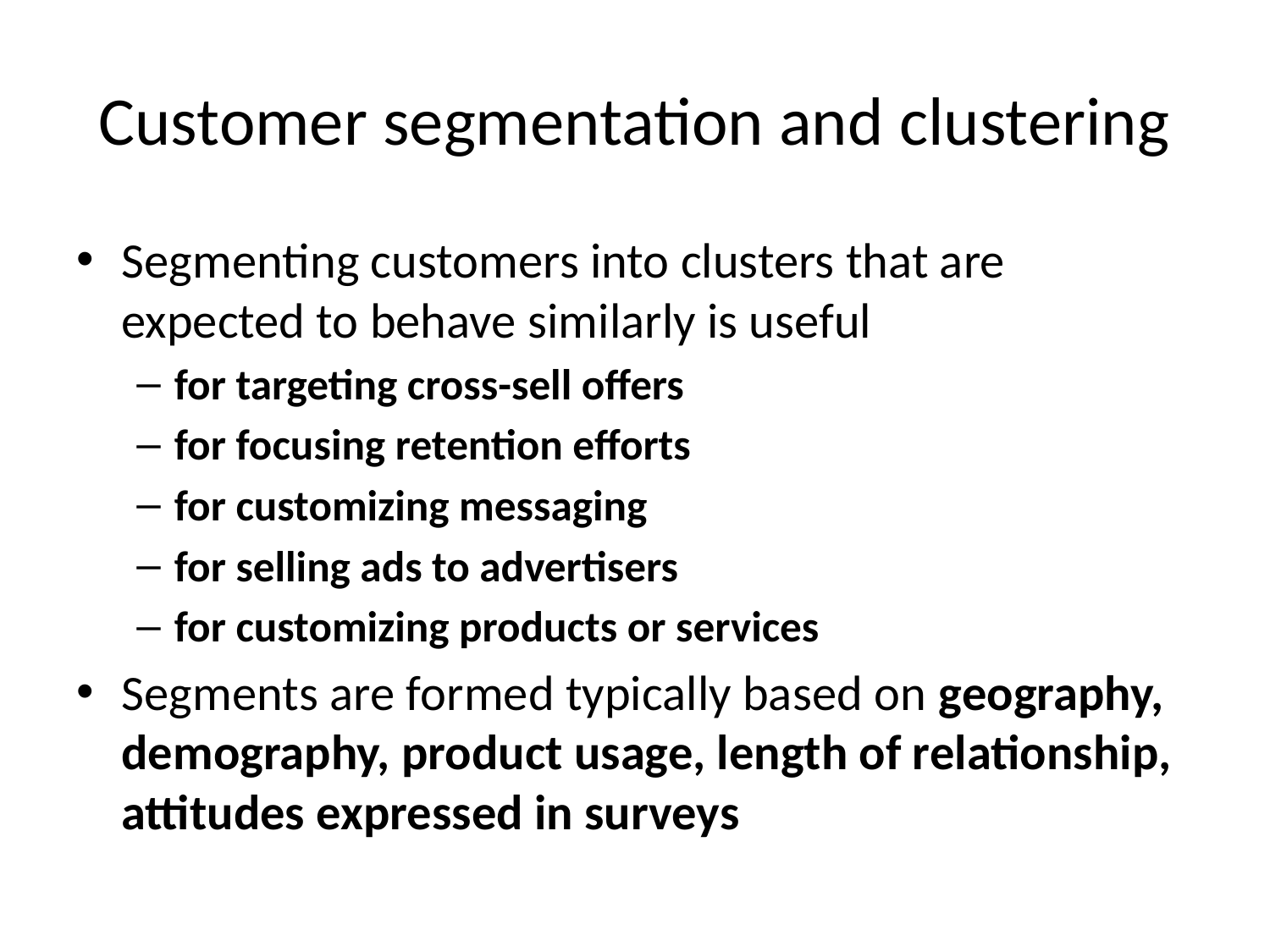

# Customer segmentation and clustering
Segmenting customers into clusters that are expected to behave similarly is useful
for targeting cross-sell offers
for focusing retention efforts
for customizing messaging
for selling ads to advertisers
for customizing products or services
Segments are formed typically based on geography, demography, product usage, length of relationship, attitudes expressed in surveys